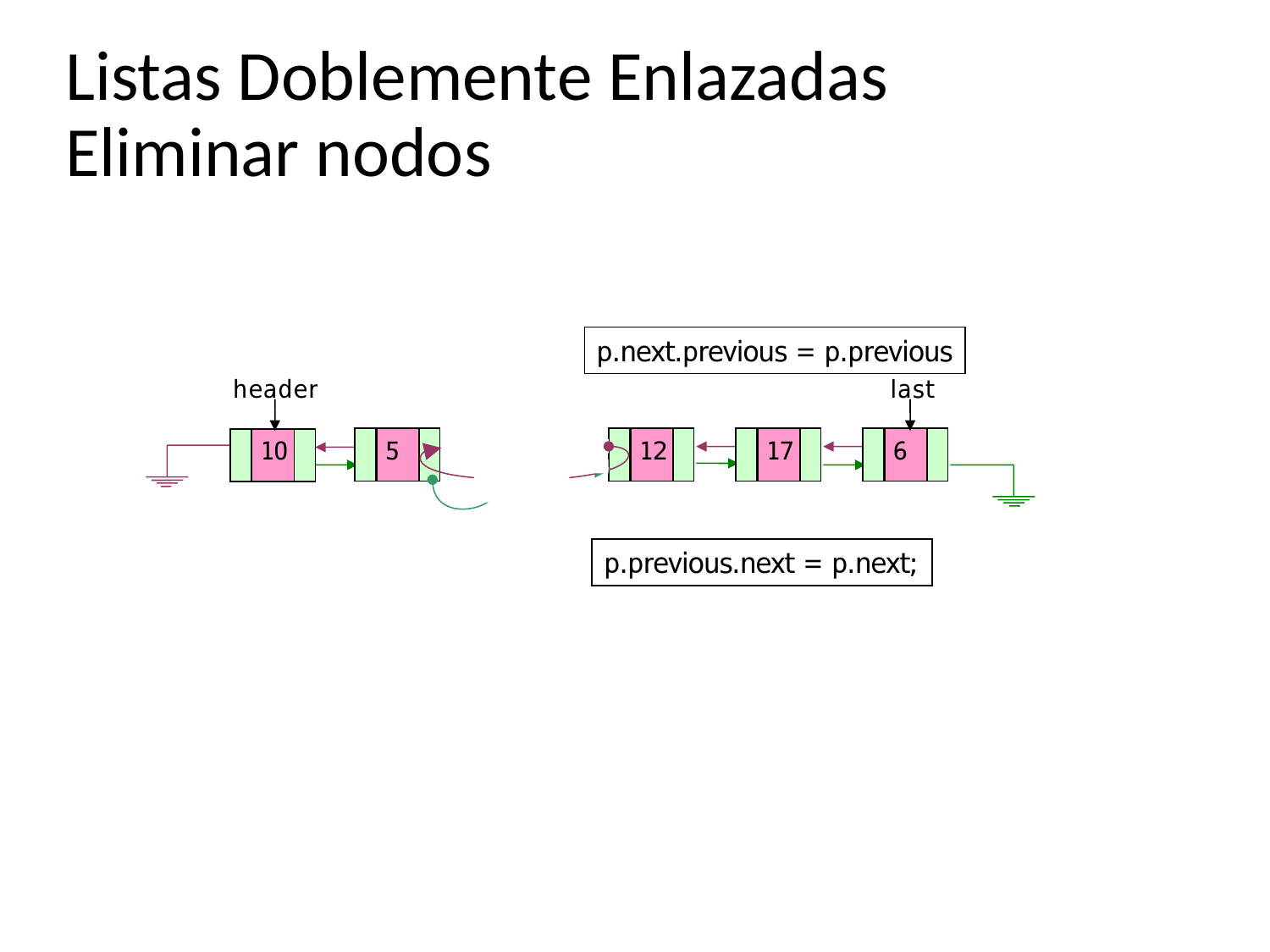

# Listas Doblemente Enlazadas Eliminar nodos
p.next.previous = p.previous
header

last

p

5

21

12

17

6

10

p.previous.next = p.next;